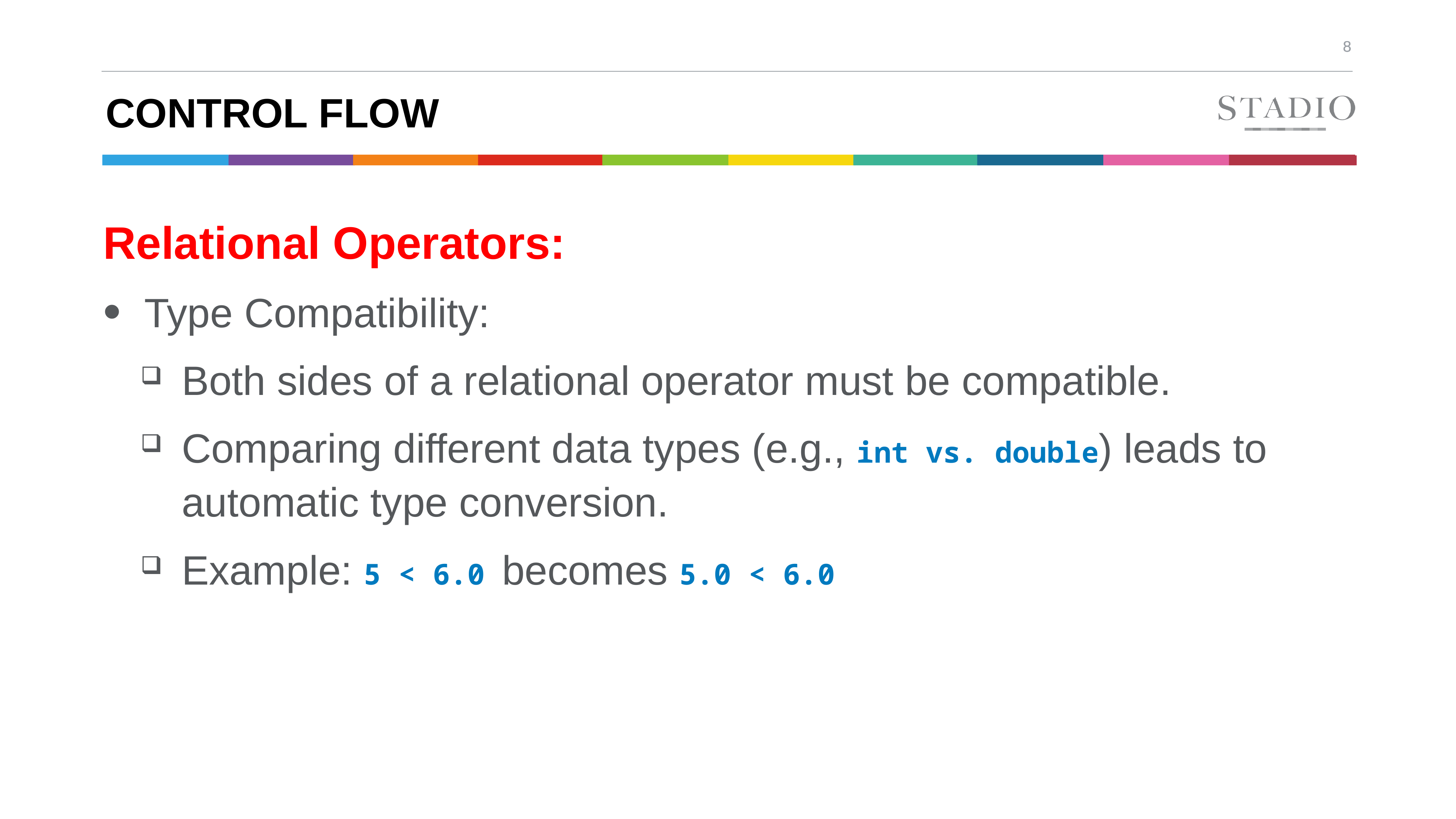

# Control flow

Relational Operators:
Type Compatibility:
Both sides of a relational operator must be compatible.
Comparing different data types (e.g., int vs. double) leads to automatic type conversion.
Example: 5 < 6.0 becomes 5.0 < 6.0